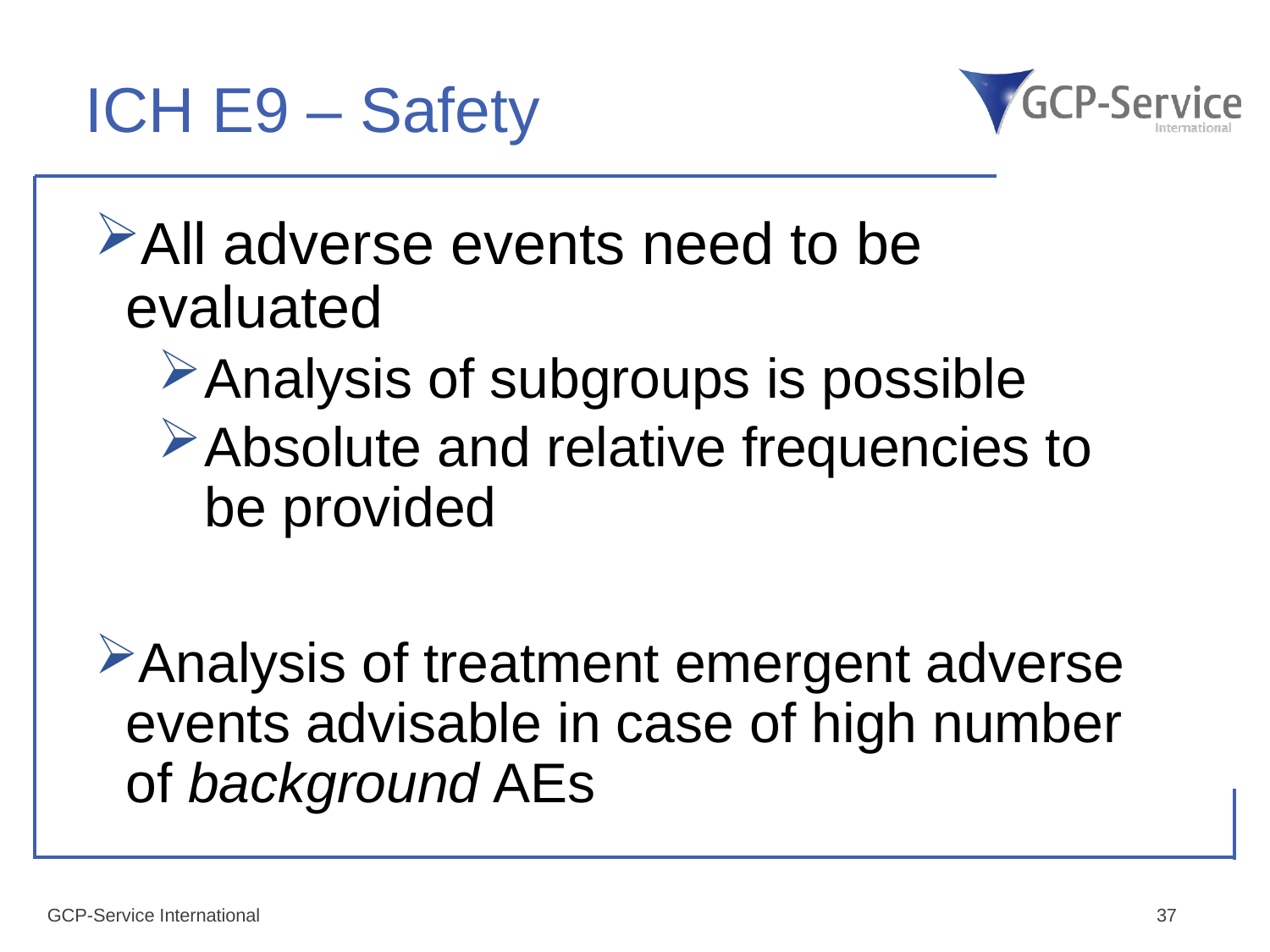

# ICH E9 – Safety
All adverse events need to be evaluated
Analysis of subgroups is possible
Absolute and relative frequencies to be provided

Analysis of treatment emergent adverse events advisable in case of high number of background AEs
GCP-Service International
37